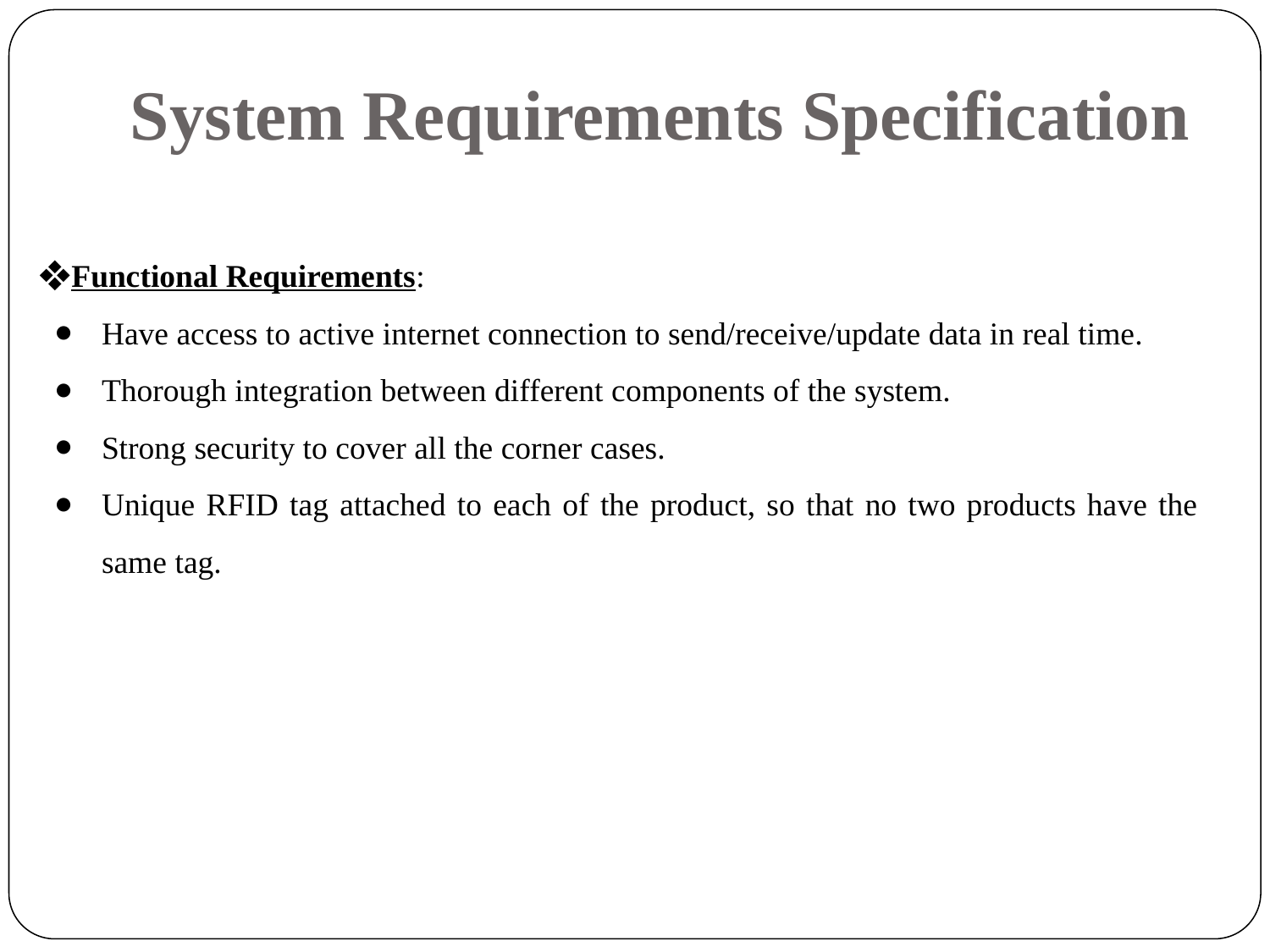

System Requirements Specification

❖Functional Requirements:
Have access to active internet connection to send/receive/update data in real time.
Thorough integration between different components of the system.
Strong security to cover all the corner cases.
Unique RFID tag attached to each of the product, so that no two products have the same tag.